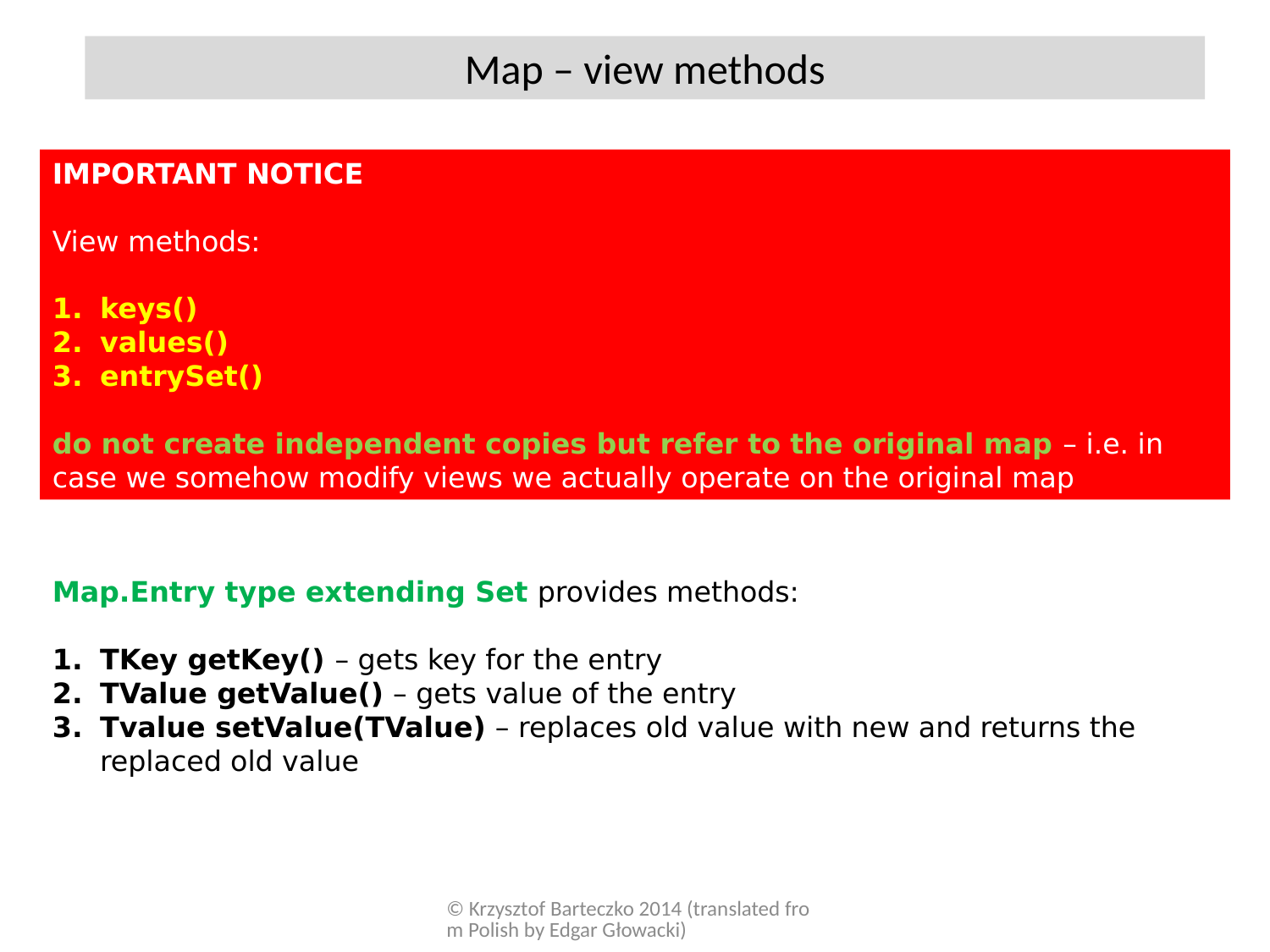

Map – view methods
IMPORTANT NOTICE

View methods:

keys()
values()
entrySet()

do not create independent copies but refer to the original map – i.e. in case we somehow modify views we actually operate on the original map
Map.Entry type extending Set provides methods:

TKey getKey() – gets key for the entry
TValue getValue() – gets value of the entry
Tvalue setValue(TValue) – replaces old value with new and returns the replaced old value
© Krzysztof Barteczko 2014 (translated from Polish by Edgar Głowacki)